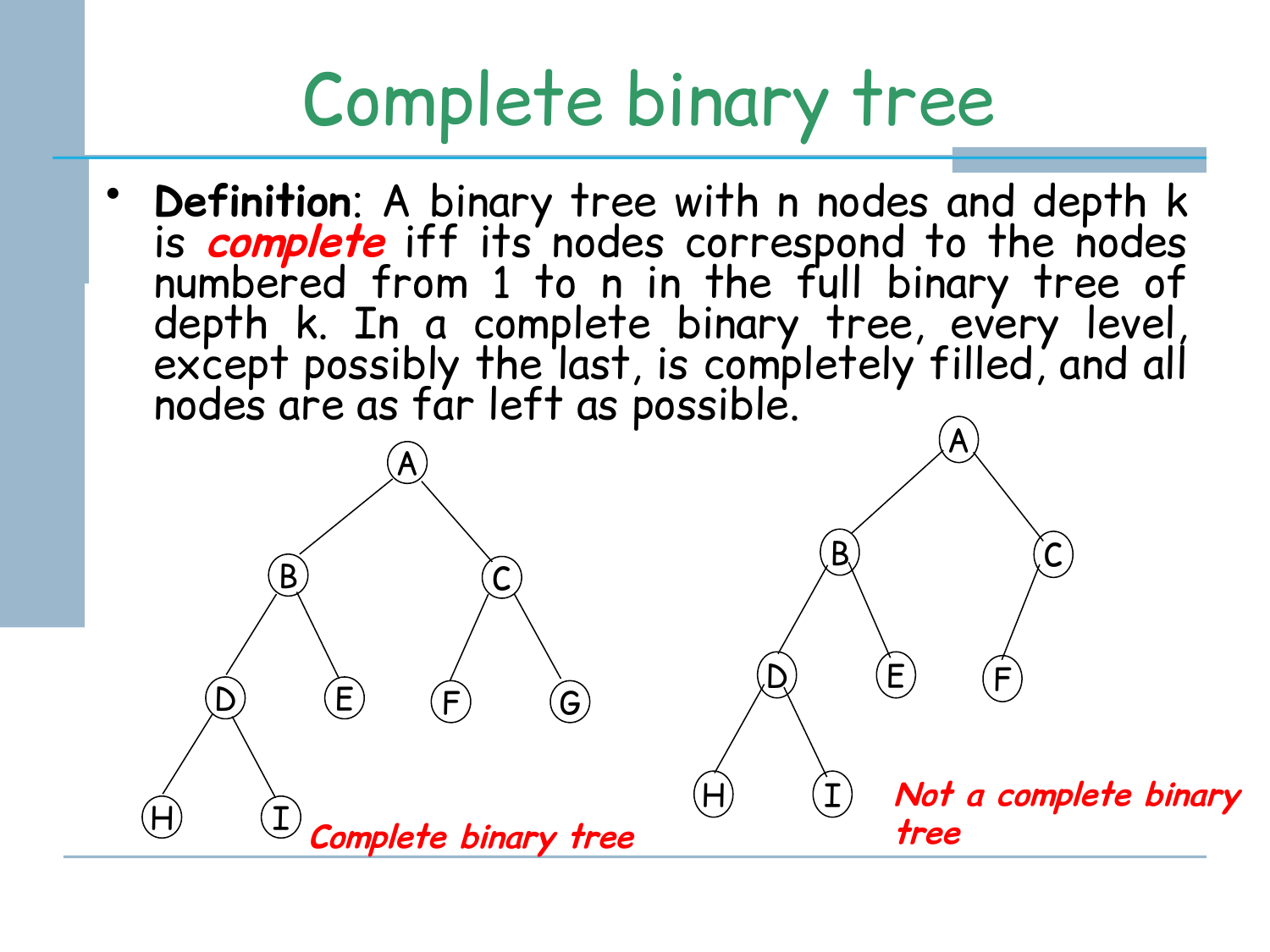

# Complete binary tree
Definition: A binary tree with n nodes and depth k is complete iff its nodes correspond to the nodes numbered from 1 to n in the full binary tree of depth k. In a complete binary tree, every level, except possibly the last, is completely filled, and all nodes are as far left as possible.
A

B
C

D
E
F

Not a complete binary tree
H
I
A

B
C

D
E
F
G

H
I
Complete binary tree